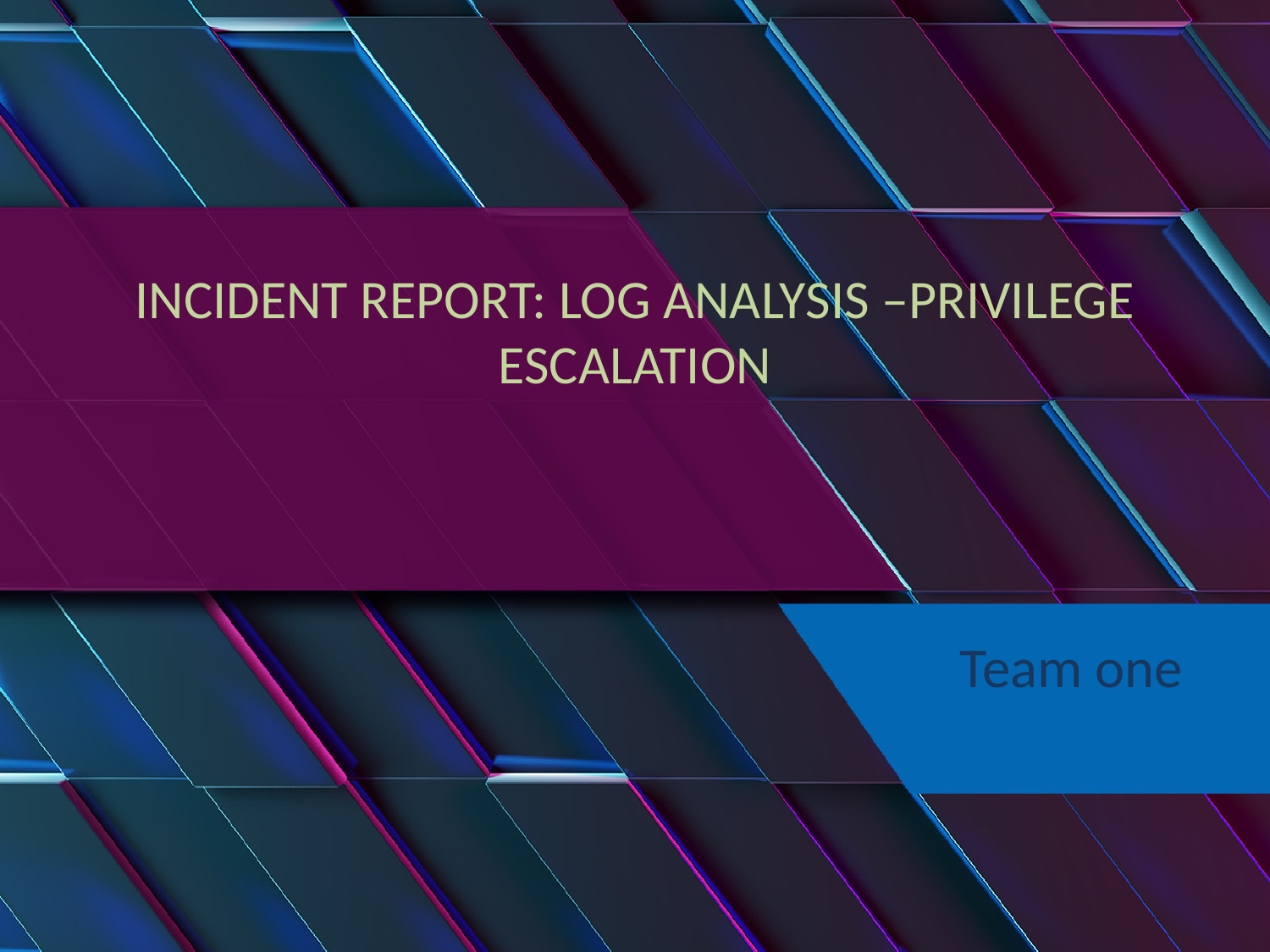

# INCIDENT REPORT: LOG ANALYSIS –PRIVILEGE ESCALATION
Team one